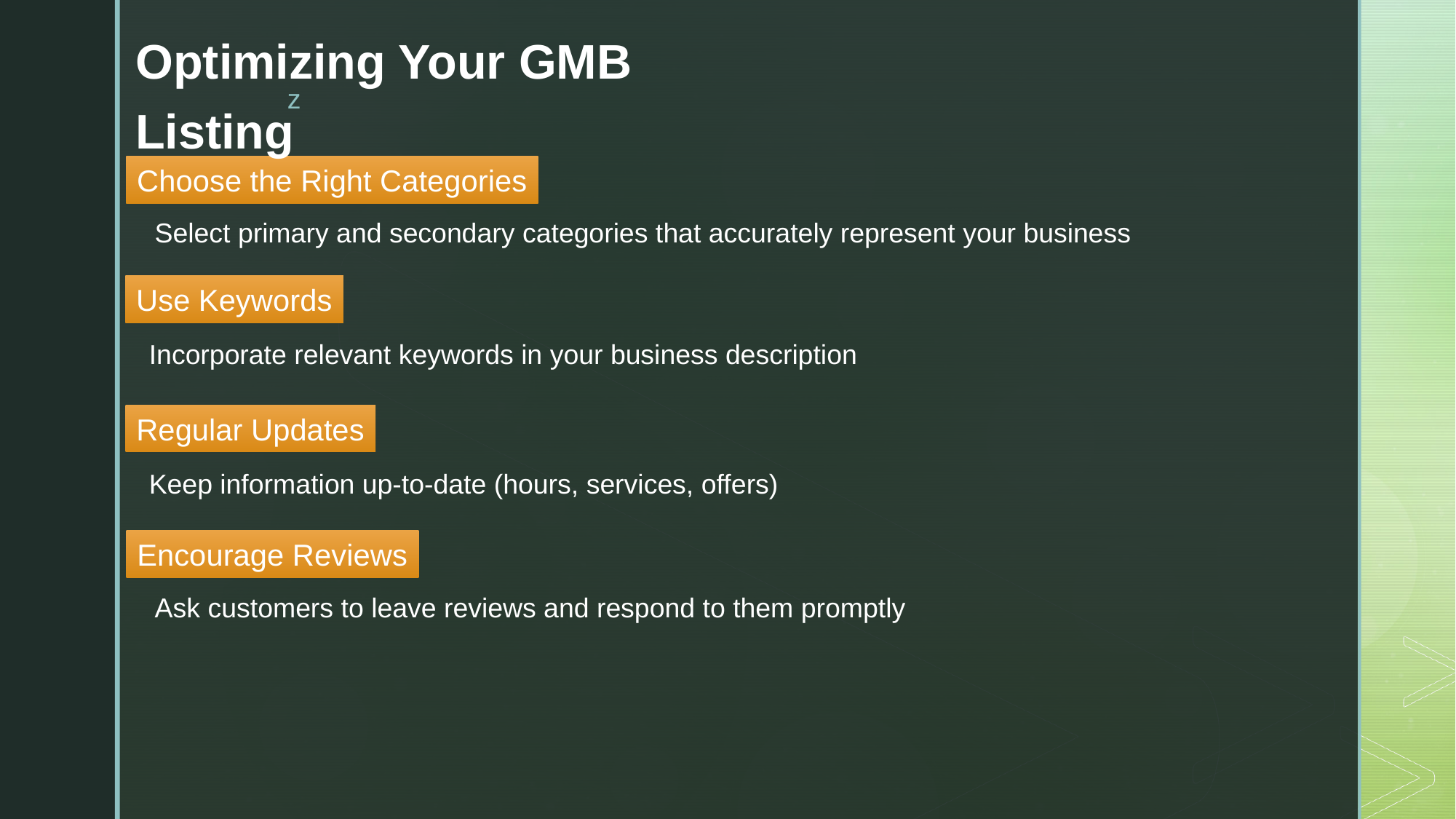

Optimizing Your GMB Listing
Choose the Right Categories
Select primary and secondary categories that accurately represent your business
Use Keywords
Incorporate relevant keywords in your business description
Regular Updates
Keep information up-to-date (hours, services, offers)
Encourage Reviews
Ask customers to leave reviews and respond to them promptly